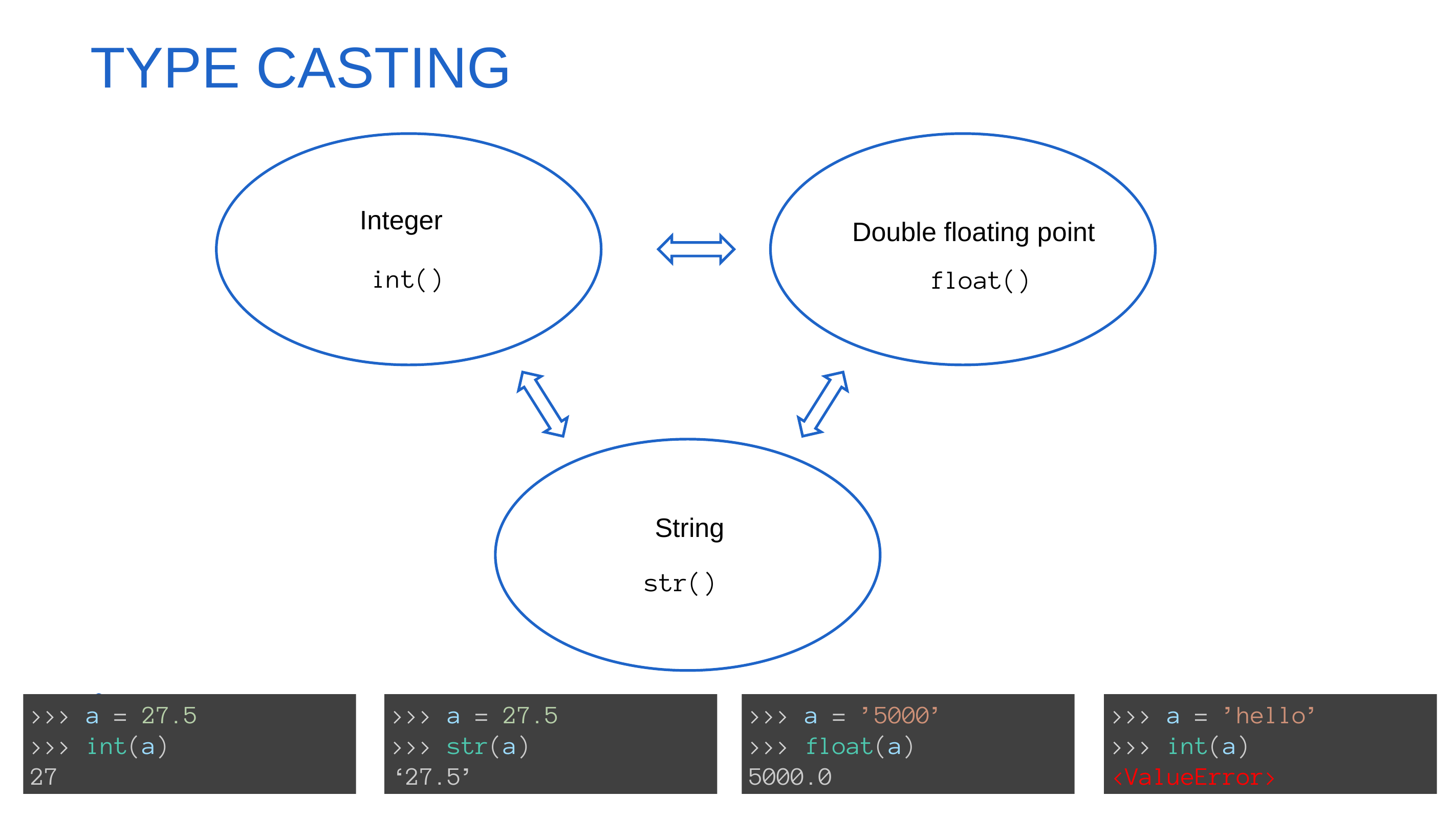

Type casting

Integer
Double floating point

int()
float()

String
str()
>>> a = 27.5
>>> int(a)
27
>>> a = 27.5
>>> str(a)
‘27.5’
>>> a = ’5000’
>>> float(a)
5000.0
>>> a = ’hello’
>>> int(a)
<ValueError>
29